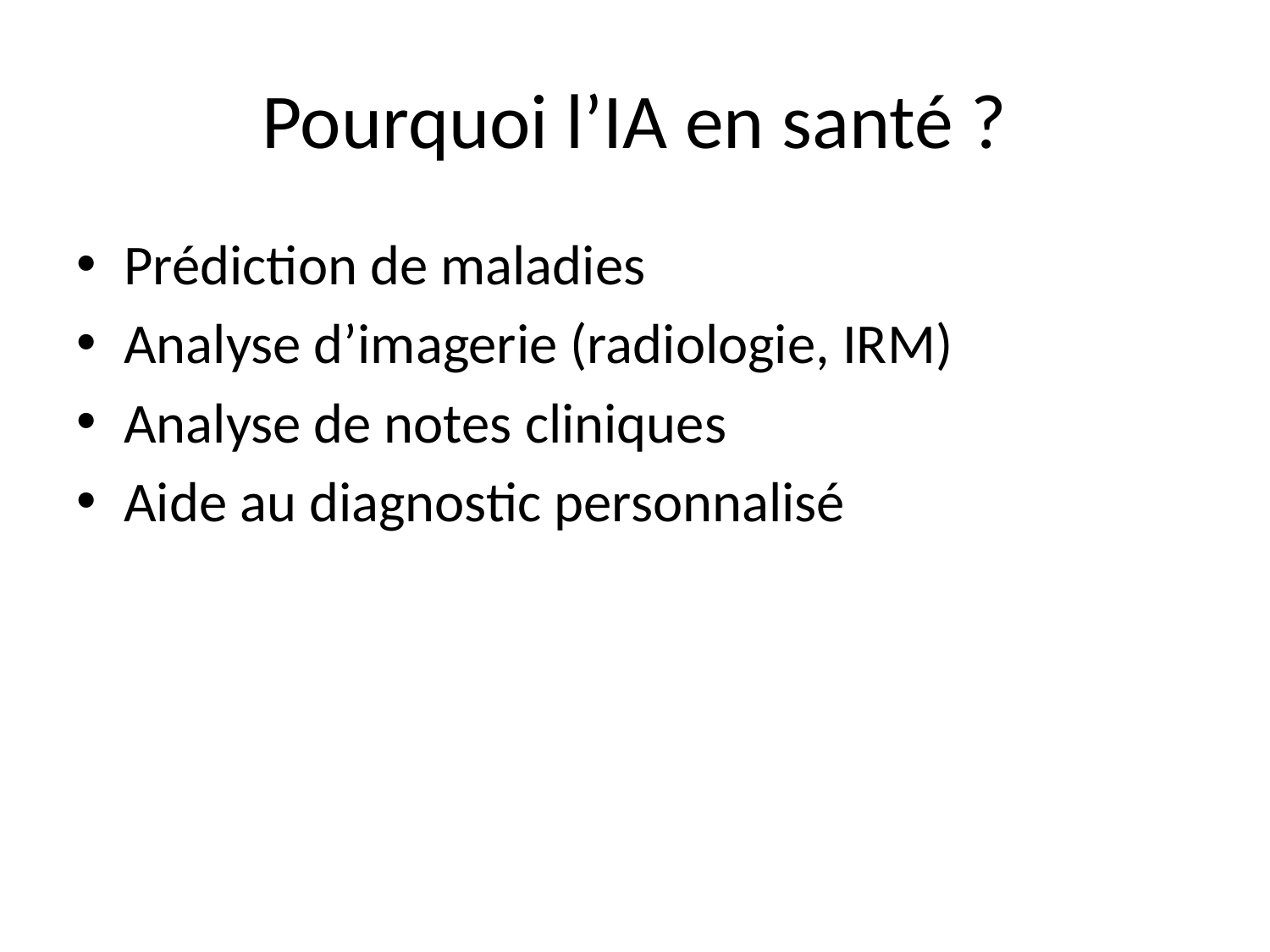

# Pourquoi l’IA en santé ?
Prédiction de maladies
Analyse d’imagerie (radiologie, IRM)
Analyse de notes cliniques
Aide au diagnostic personnalisé